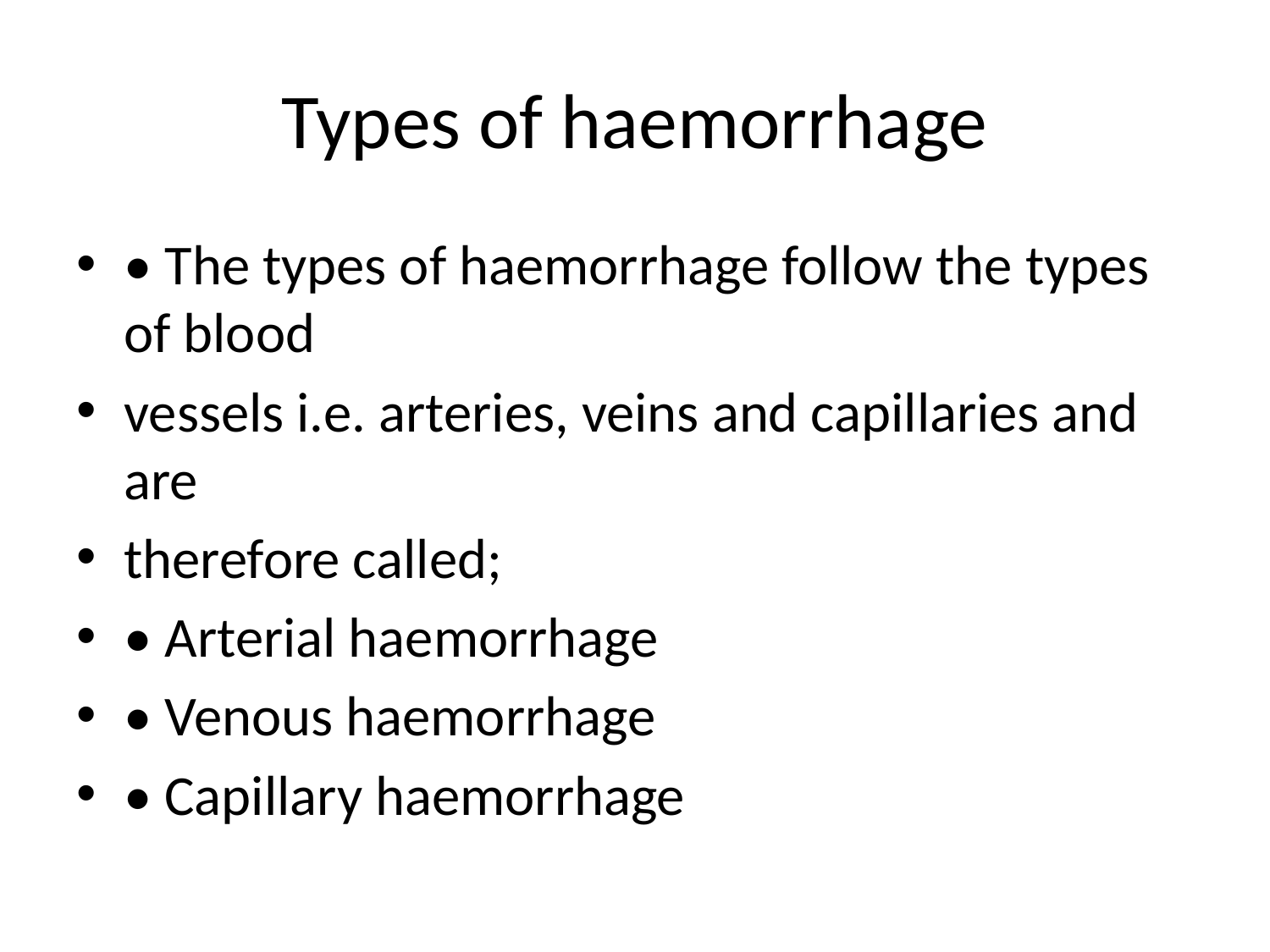

# Types of haemorrhage
• The types of haemorrhage follow the types of blood
vessels i.e. arteries, veins and capillaries and are
therefore called;
• Arterial haemorrhage
• Venous haemorrhage
• Capillary haemorrhage